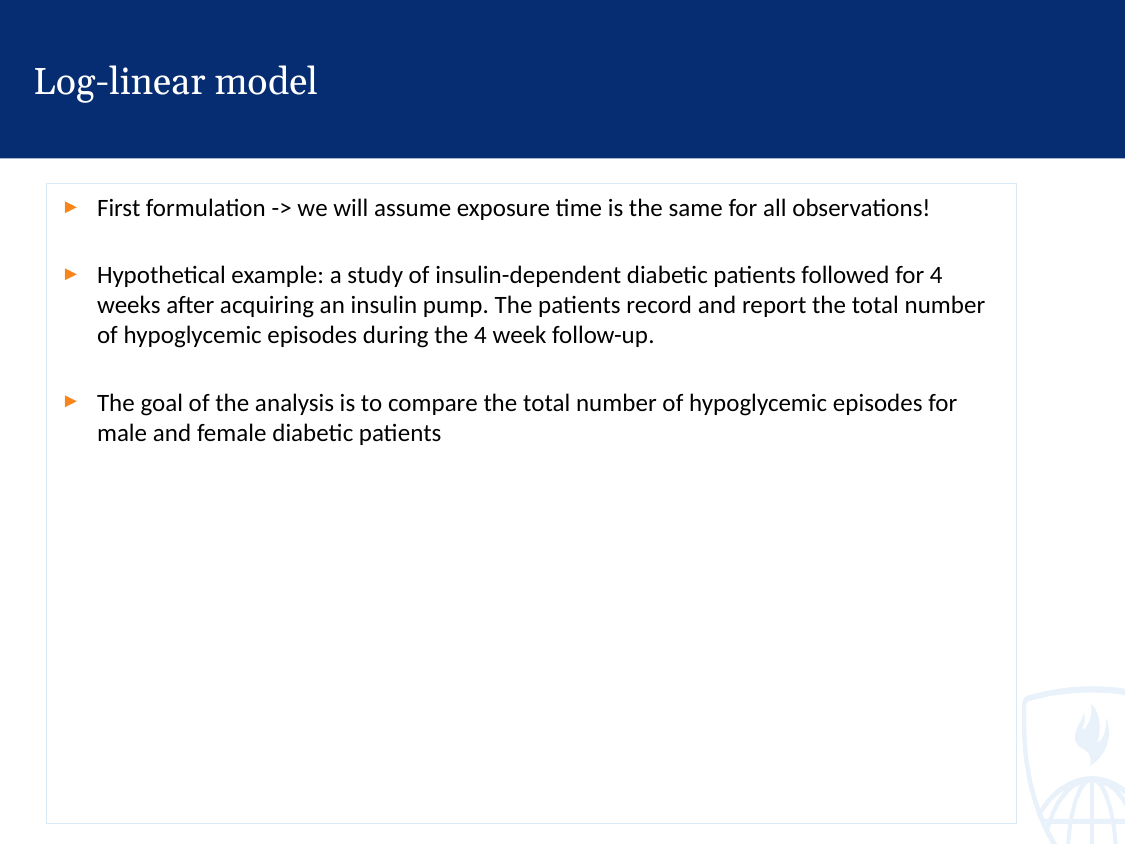

# Log-linear model
First formulation -> we will assume exposure time is the same for all observations!
Hypothetical example: a study of insulin-dependent diabetic patients followed for 4 weeks after acquiring an insulin pump. The patients record and report the total number of hypoglycemic episodes during the 4 week follow-up.
The goal of the analysis is to compare the total number of hypoglycemic episodes for male and female diabetic patients